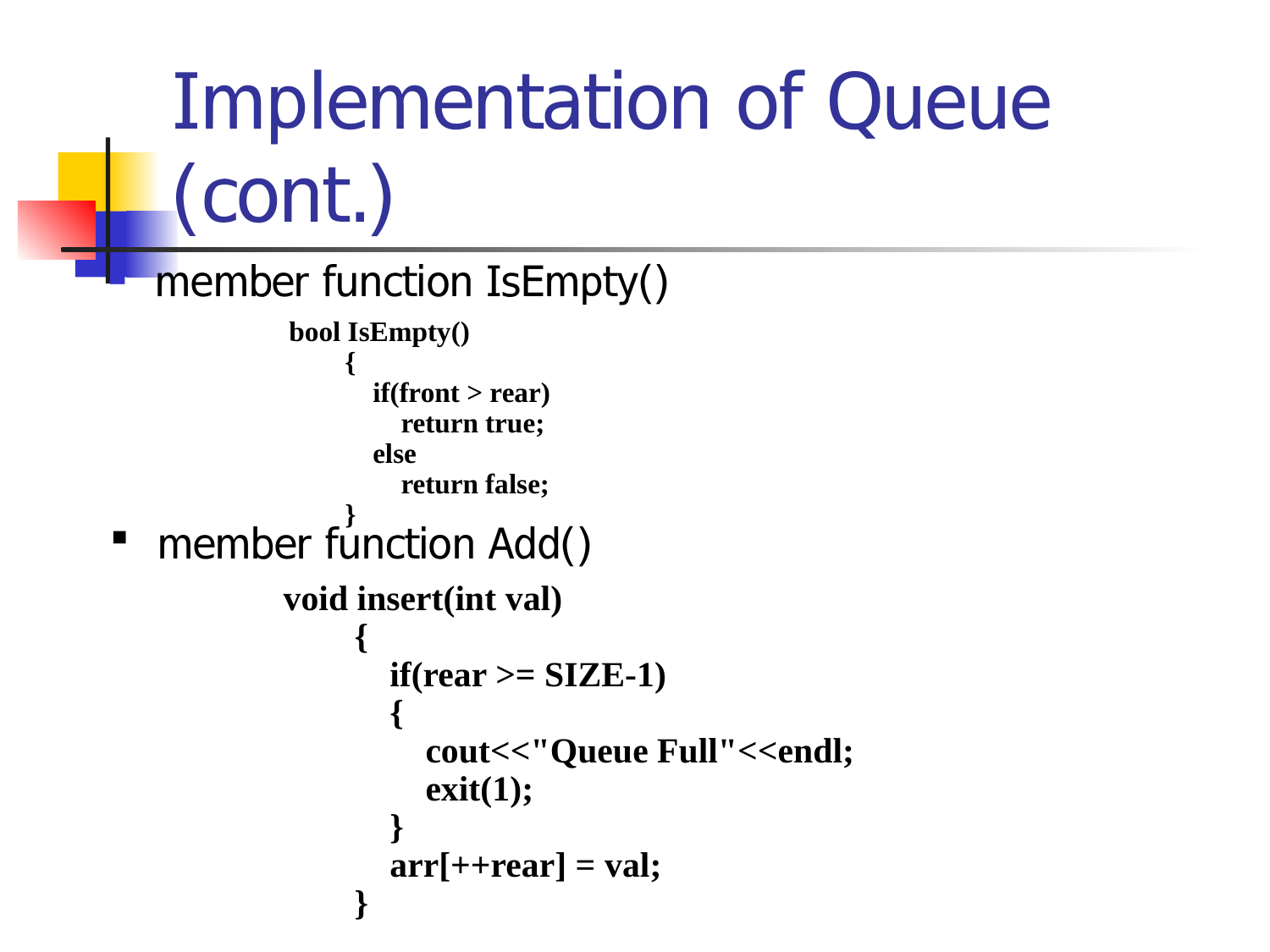

# Implementation of Queue (cont.)
member function IsEmpty()

bool IsEmpty()
        {
            if(front > rear)
                return true;
            else
                return false;
        }
member function Add()

void insert(int val)
        {
            if(rear >= SIZE-1)
            {
                cout<<"Queue Full"<<endl;
                exit(1);
            }
            arr[++rear] = val;
        }